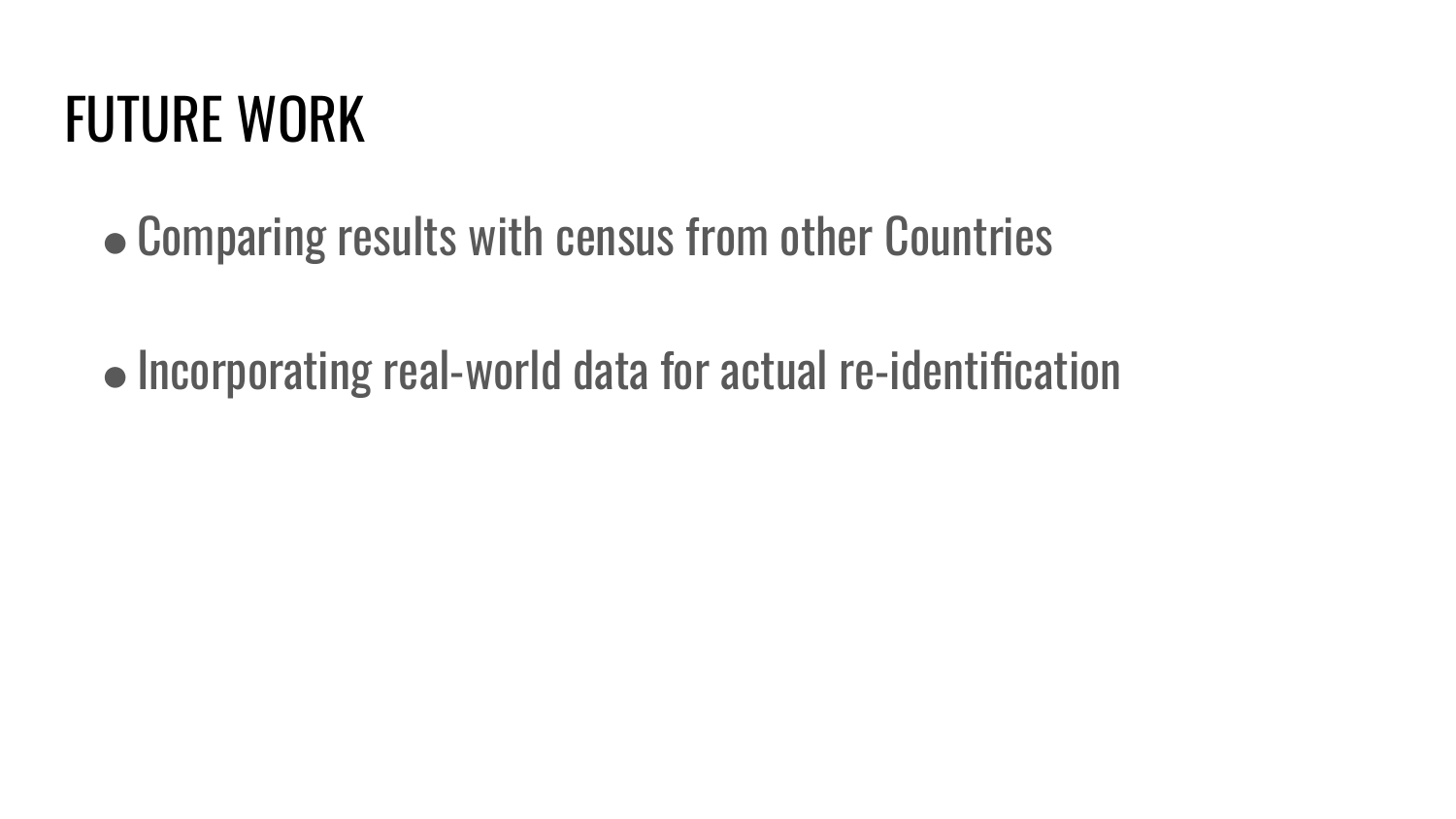

# FUTURE WORK
Comparing results with census from other Countries

Incorporating real-world data for actual re-identification